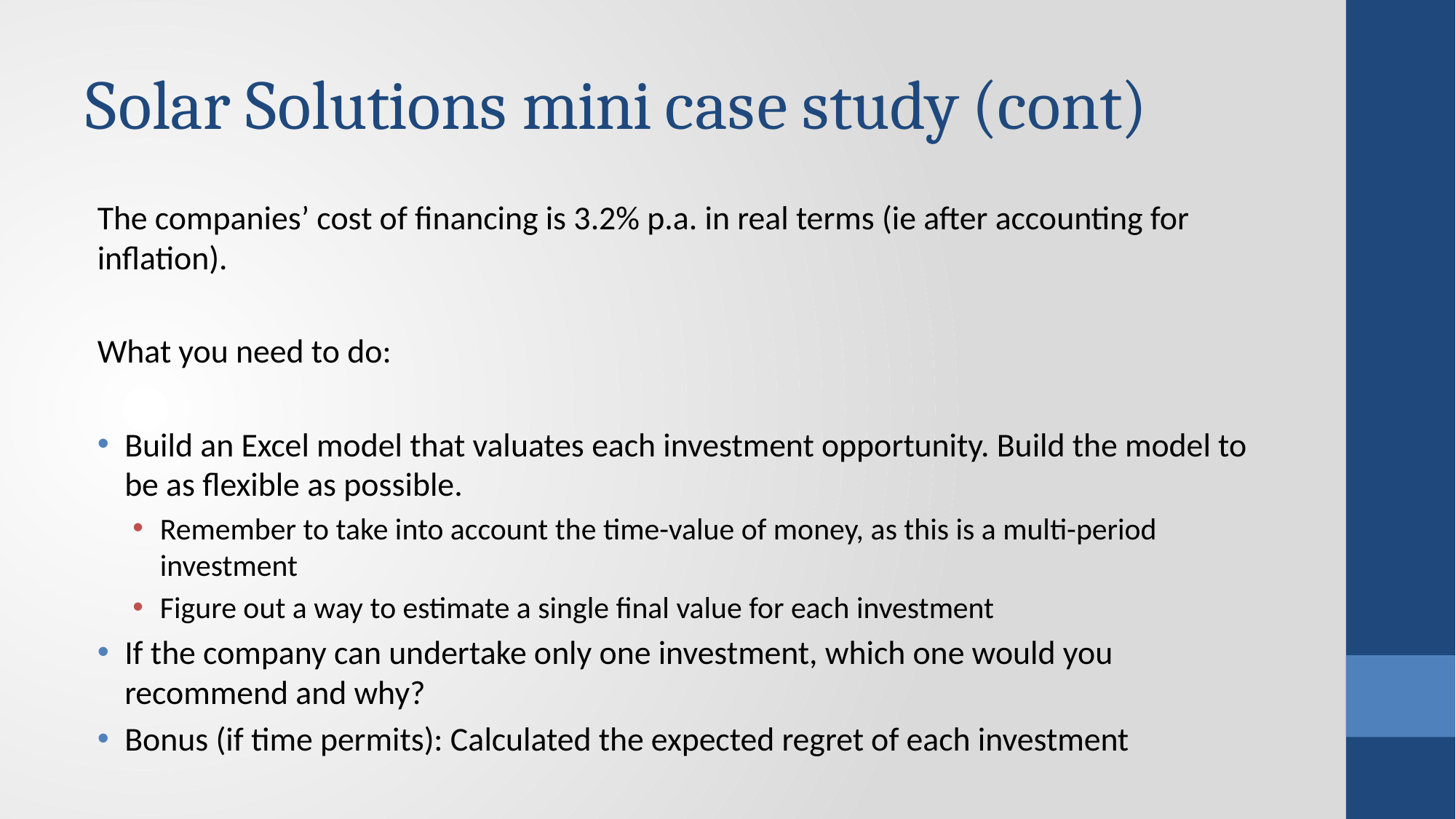

# Solar Solutions mini case study (cont)
The companies’ cost of financing is 3.2% p.a. in real terms (ie after accounting for inflation).

What you need to do:

Build an Excel model that valuates each investment opportunity. Build the model to be as flexible as possible.
Remember to take into account the time-value of money, as this is a multi-period investment
Figure out a way to estimate a single final value for each investment
If the company can undertake only one investment, which one would you recommend and why?
Bonus (if time permits): Calculated the expected regret of each investment